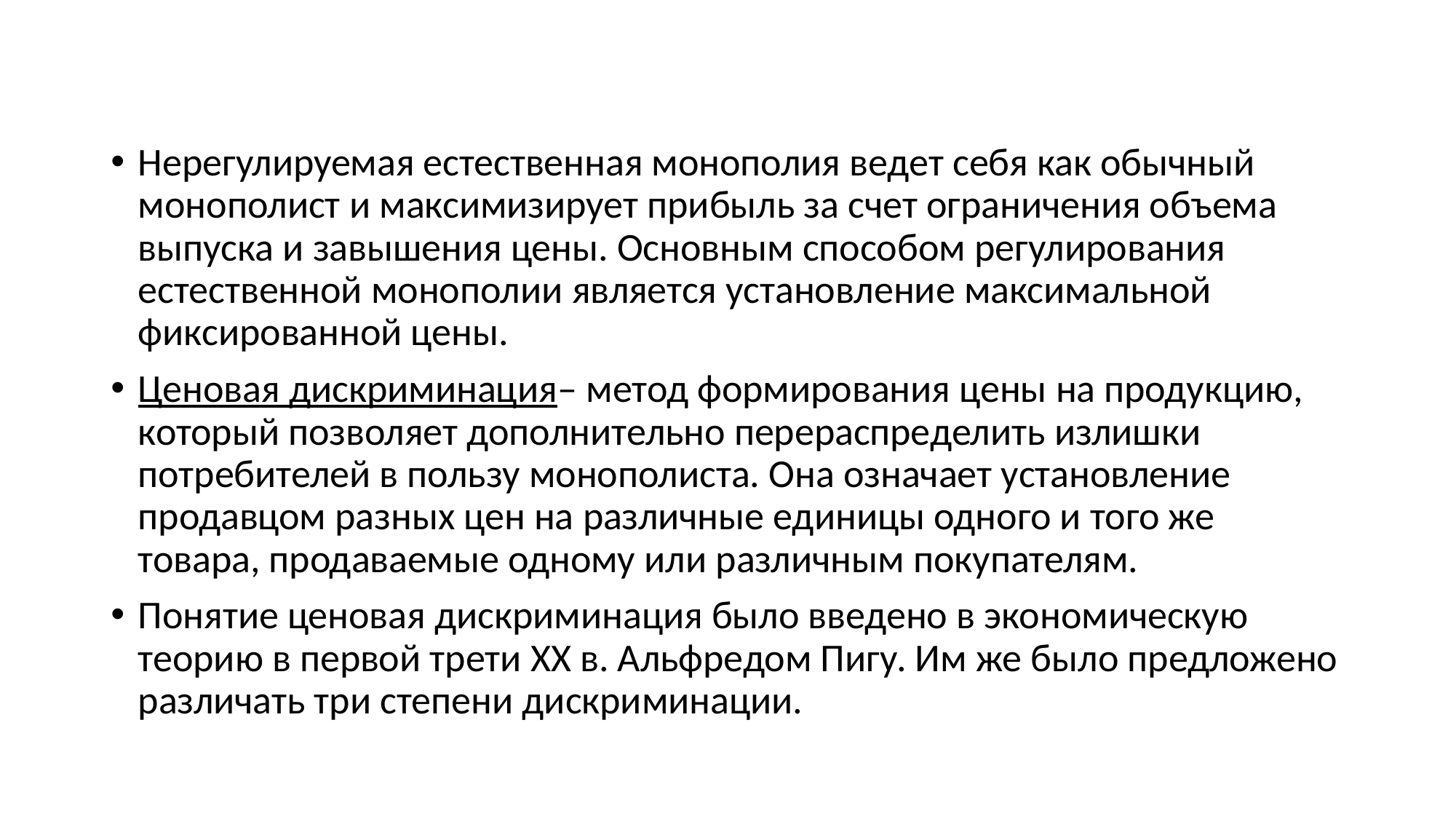

Нерегулируемая естественная монополия ведет себя как обычный монополист и максимизирует прибыль за счет ограничения объема выпуска и завышения цены. Основным способом регулирования естественной монополии является установление максимальной фиксированной цены.
Ценовая дискриминация– метод формирования цены на продукцию, который позволяет дополнительно перераспределить излишки потребителей в пользу монополиста. Она означает установление продавцом разных цен на различные единицы одного и того же товара, продаваемые одному или различным покупателям.
Понятие ценовая дискриминация было введено в экономическую теорию в первой трети ХХ в. Альфредом Пигу. Им же было предложено различать три степени дискриминации.